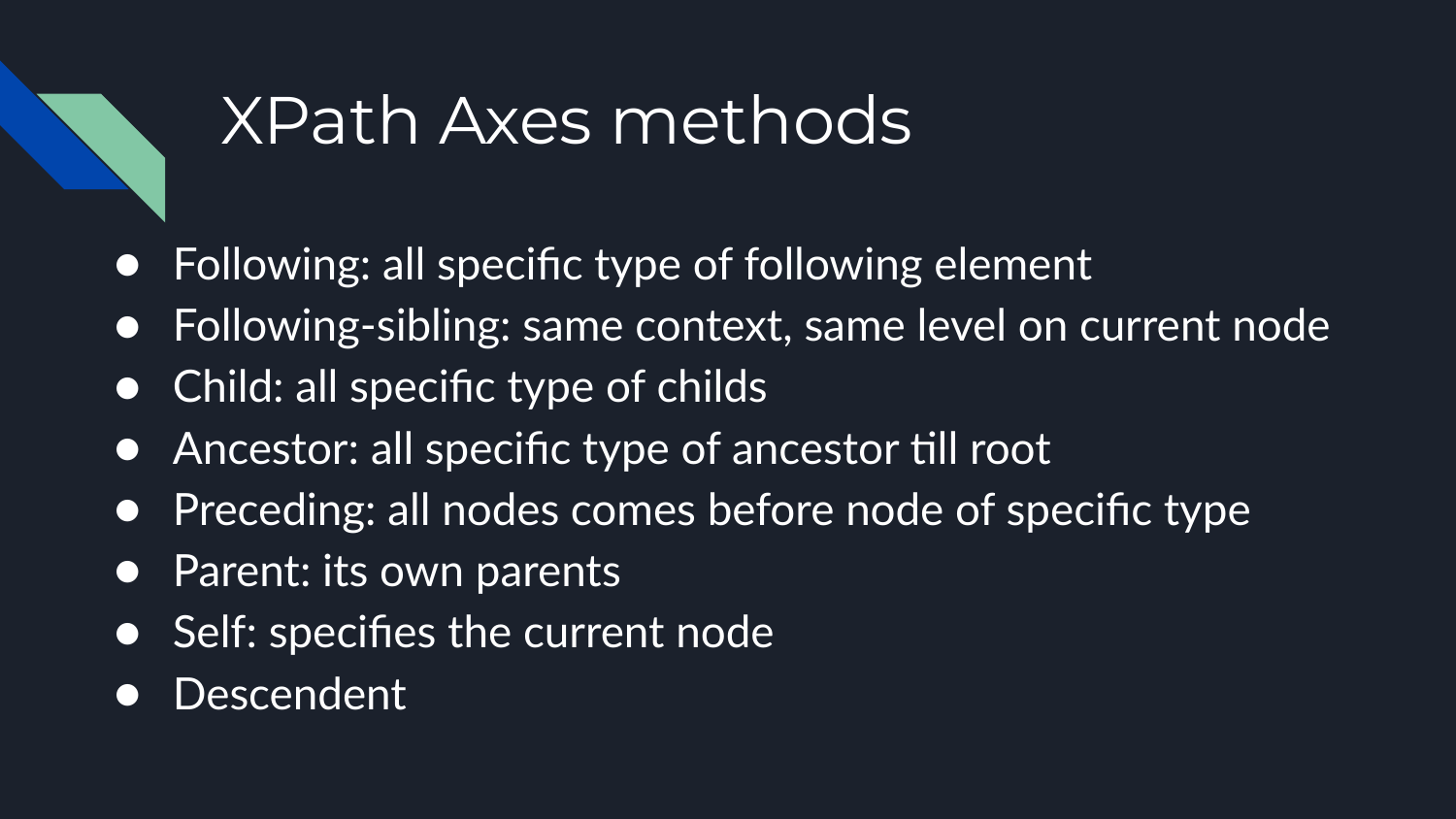

# XPath Axes methods
Following: all specific type of following element
Following-sibling: same context, same level on current node
Child: all specific type of childs
Ancestor: all specific type of ancestor till root
Preceding: all nodes comes before node of specific type
Parent: its own parents
Self: specifies the current node
Descendent